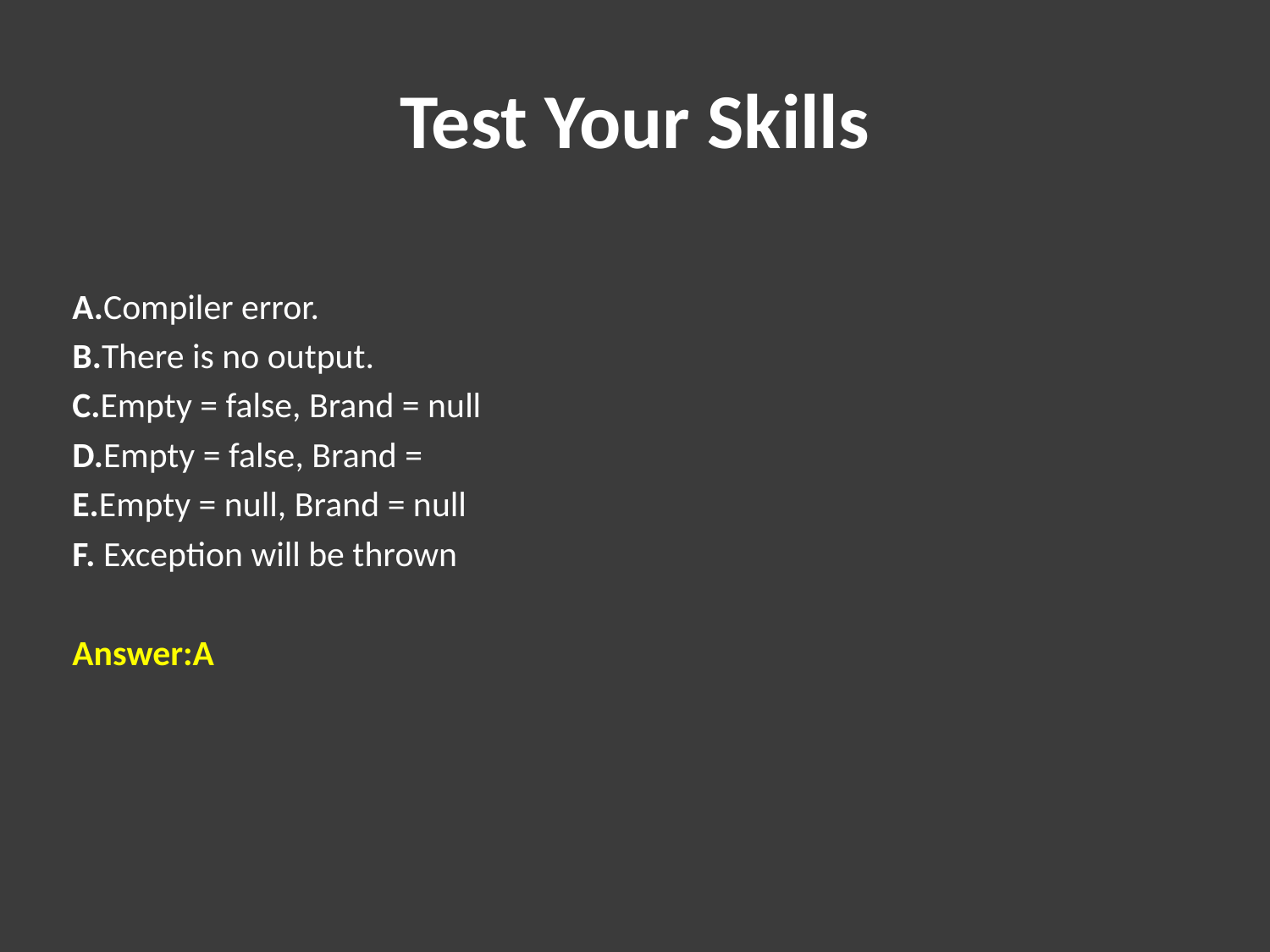

# Test Your Skills

A.Compiler error.
B.There is no output.
C.Empty = false, Brand = null
D.Empty = false, Brand =
E.Empty = null, Brand = null
F. Exception will be thrown

Answer:A